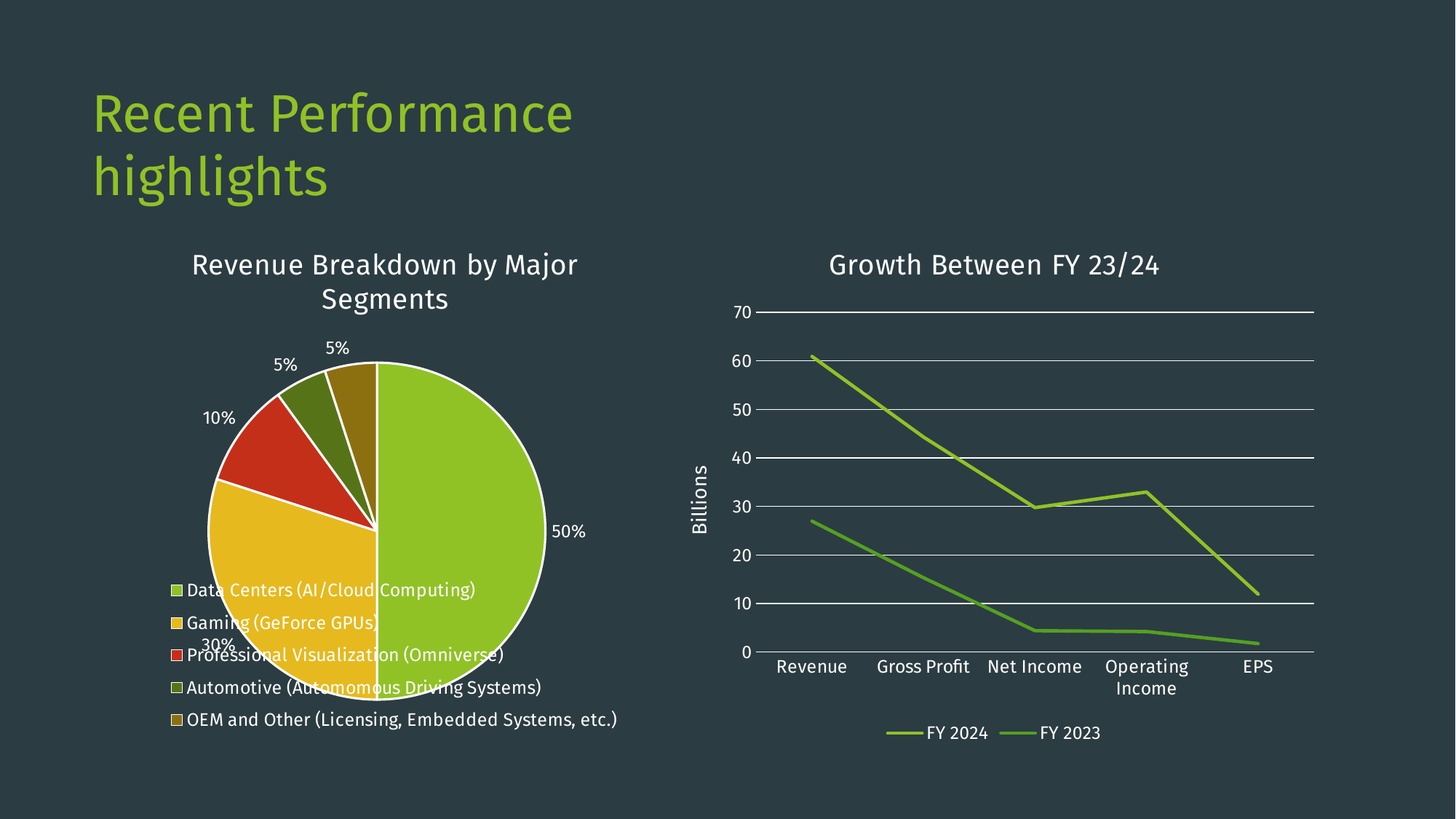

# Recent Performance highlights

### Chart:

| Category | Revenue Breakdown by Major Segments |
|---|---|
| Data Centers (AI/Cloud Computing) | 50.0 |
| Gaming (GeForce GPUs) | 30.0 |
| Professional Visualization (Omniverse) | 10.0 |
| Automotive (Automomous Driving Systems) | 5.0 |
| OEM and Other (Licensing, Embedded Systems, etc.) | 5.0 |

### Chart: Growth Between FY 23/24

| Category | FY 2024 | FY 2023 |
|---|---|---|
| Revenue | 60.92 | 26.97 |
| Gross Profit | 44.3 | 15.3 |
| Net Income | 29.76 | 4.4 |
| Operating Income | 32.97 | 4.22 |
| EPS | 11.93 | 1.74 |